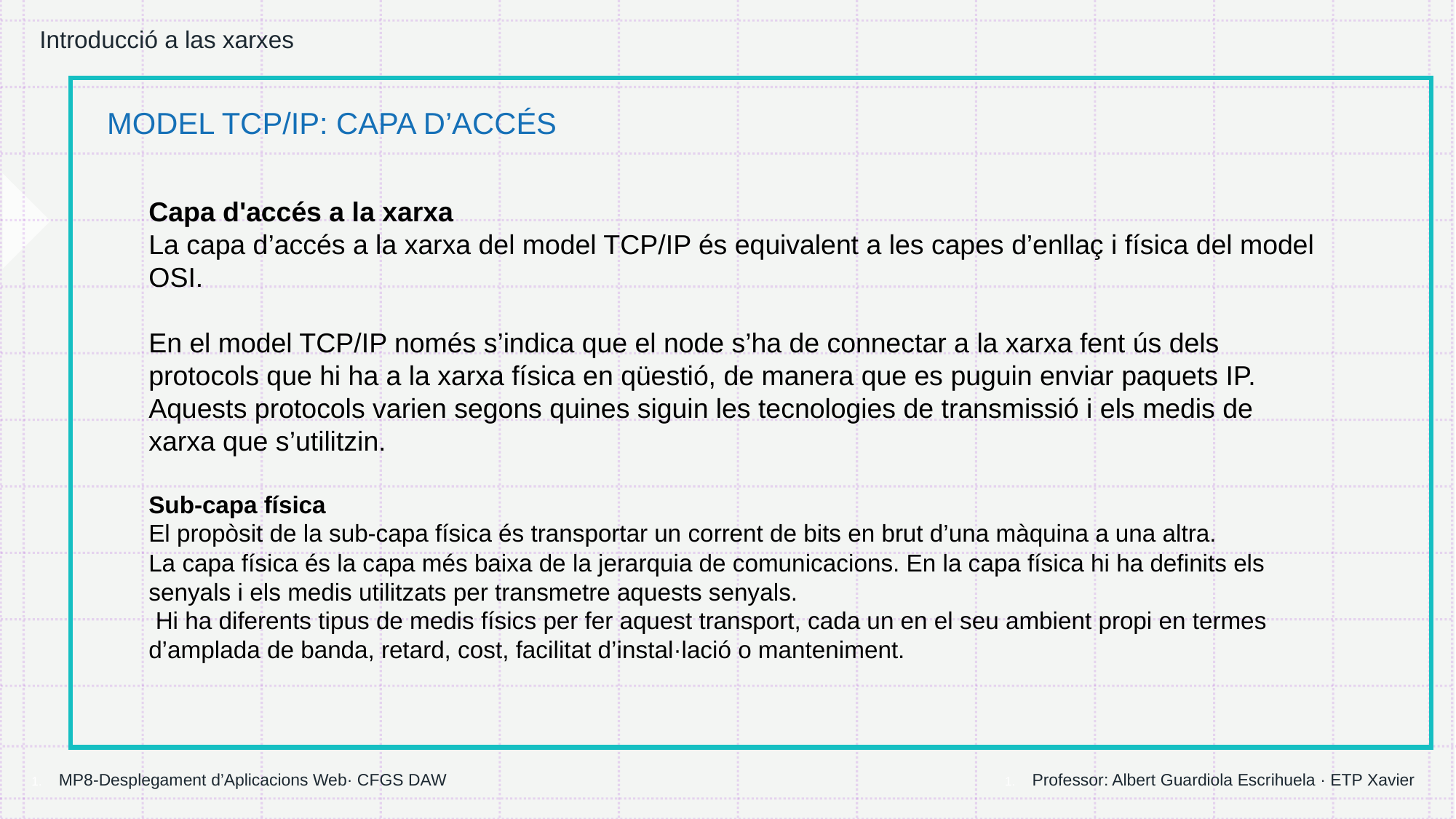

# Introducció a las xarxes

MODEL TCP/IP: CAPA D’ACCÉS

Capa d'accés a la xarxa
La capa d’accés a la xarxa del model TCP/IP és equivalent a les capes d’enllaç i física del model OSI.

En el model TCP/IP només s’indica que el node s’ha de connectar a la xarxa fent ús dels protocols que hi ha a la xarxa física en qüestió, de manera que es puguin enviar paquets IP. Aquests protocols varien segons quines siguin les tecnologies de transmissió i els medis de xarxa que s’utilitzin.

Sub-capa física
El propòsit de la sub-capa física és transportar un corrent de bits en brut d’una màquina a una altra.
La capa física és la capa més baixa de la jerarquia de comunicacions. En la capa física hi ha definits els senyals i els medis utilitzats per transmetre aquests senyals.
 Hi ha diferents tipus de medis físics per fer aquest transport, cada un en el seu ambient propi en termes d’amplada de banda, retard, cost, facilitat d’instal·lació o manteniment.

Professor: Albert Guardiola Escrihuela · ETP Xavier
MP8-Desplegament d’Aplicacions Web· CFGS DAW